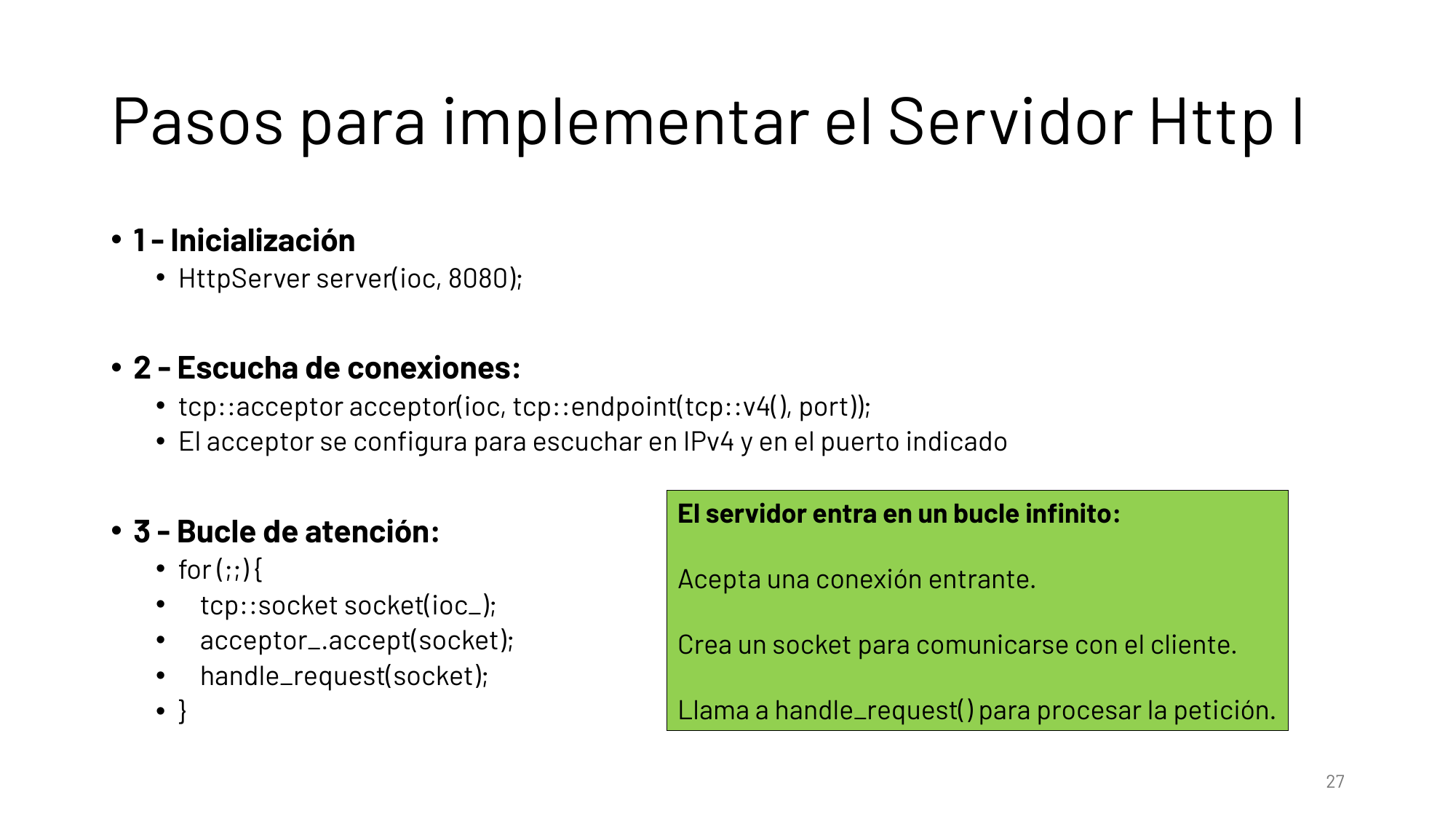

# Pasos para implementar el Servidor Http I
1 - Inicialización
HttpServer server(ioc, 8080);

2 - Escucha de conexiones:
tcp::acceptor acceptor(ioc, tcp::endpoint(tcp::v4(), port));
El acceptor se configura para escuchar en IPv4 y en el puerto indicado

3 - Bucle de atención:
for (;;) {
    tcp::socket socket(ioc_);
    acceptor_.accept(socket);
    handle_request(socket);
}

El servidor entra en un bucle infinito:

Acepta una conexión entrante.

Crea un socket para comunicarse con el cliente.

Llama a handle_request() para procesar la petición.
27